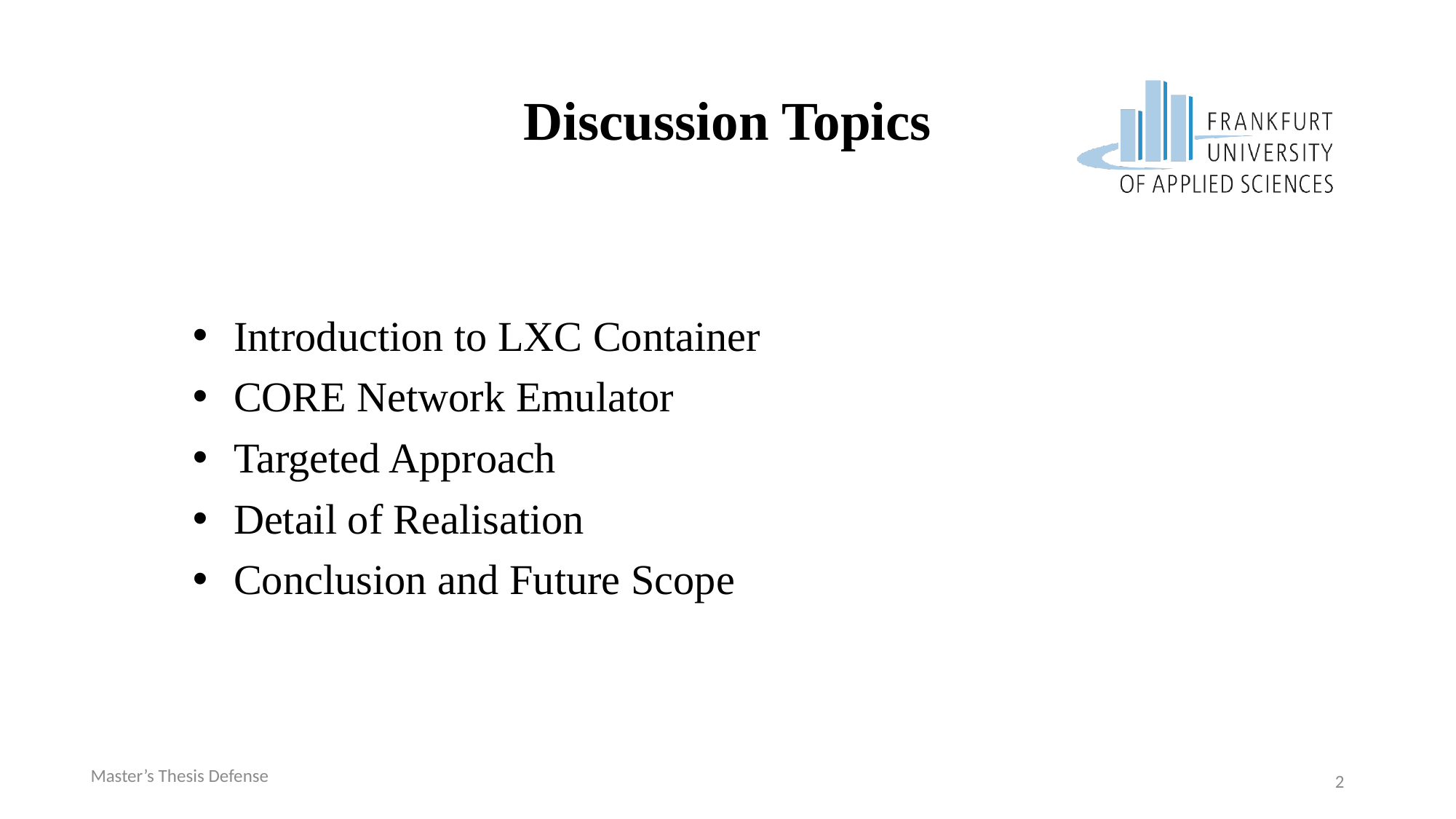

# Discussion Topics
Introduction to LXC Container
CORE Network Emulator
Targeted Approach
Detail of Realisation
Conclusion and Future Scope

Master’s Thesis Defense
2